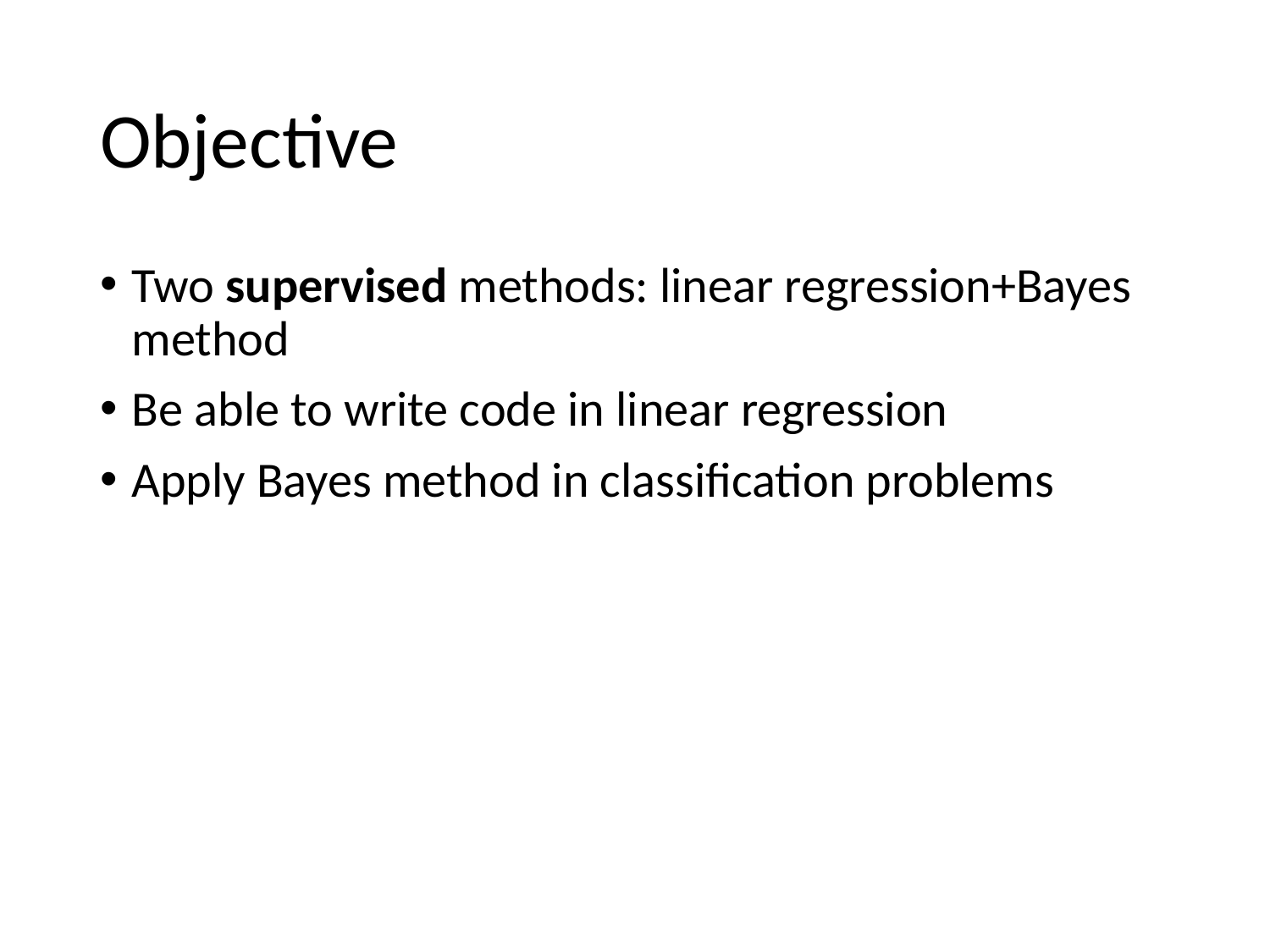

# Objective
Two supervised methods: linear regression+Bayes method
Be able to write code in linear regression
Apply Bayes method in classification problems